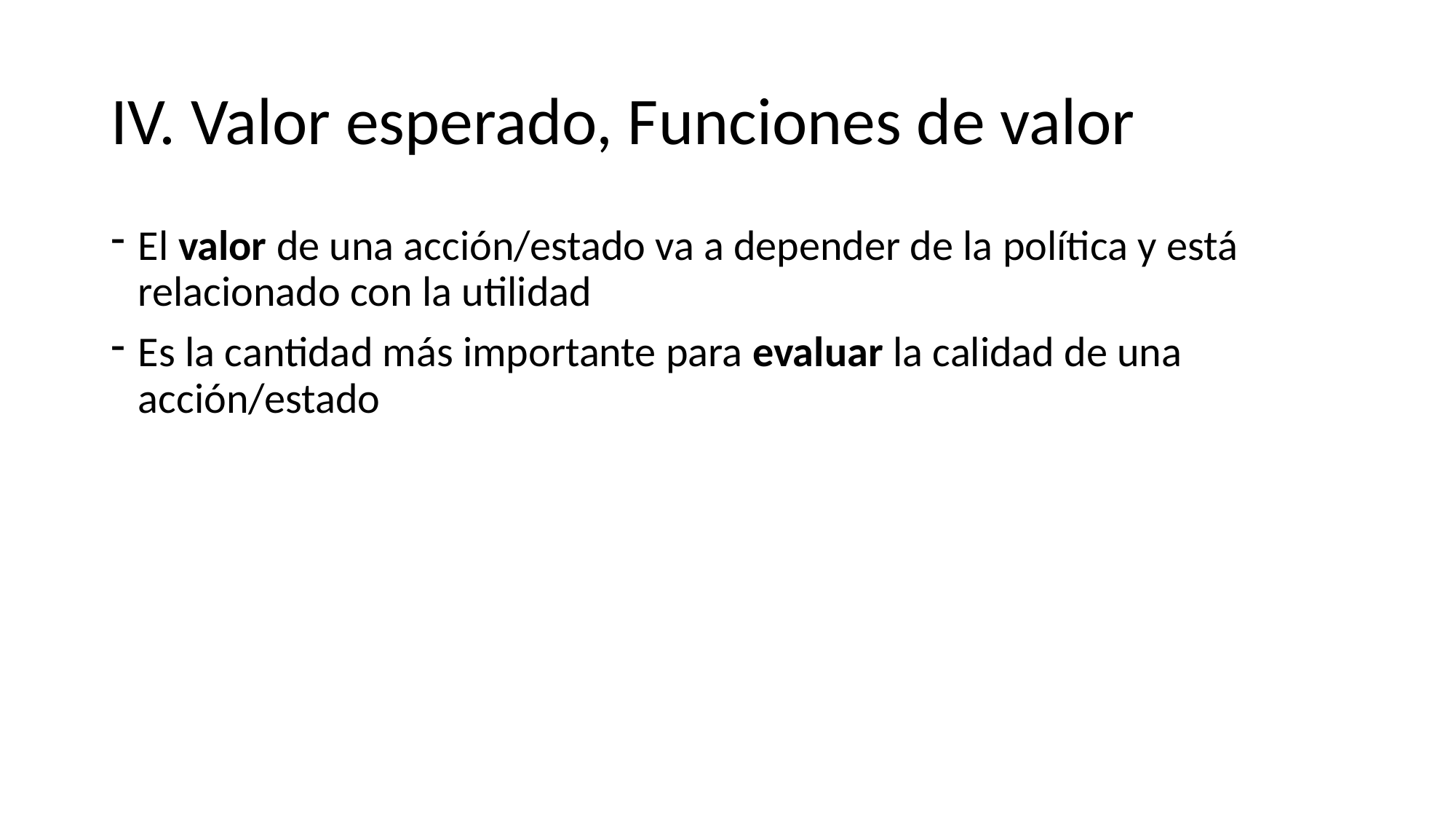

# IV. Valor esperado, Funciones de valor
El valor de una acción/estado va a depender de la política y está relacionado con la utilidad
Es la cantidad más importante para evaluar la calidad de una acción/estado